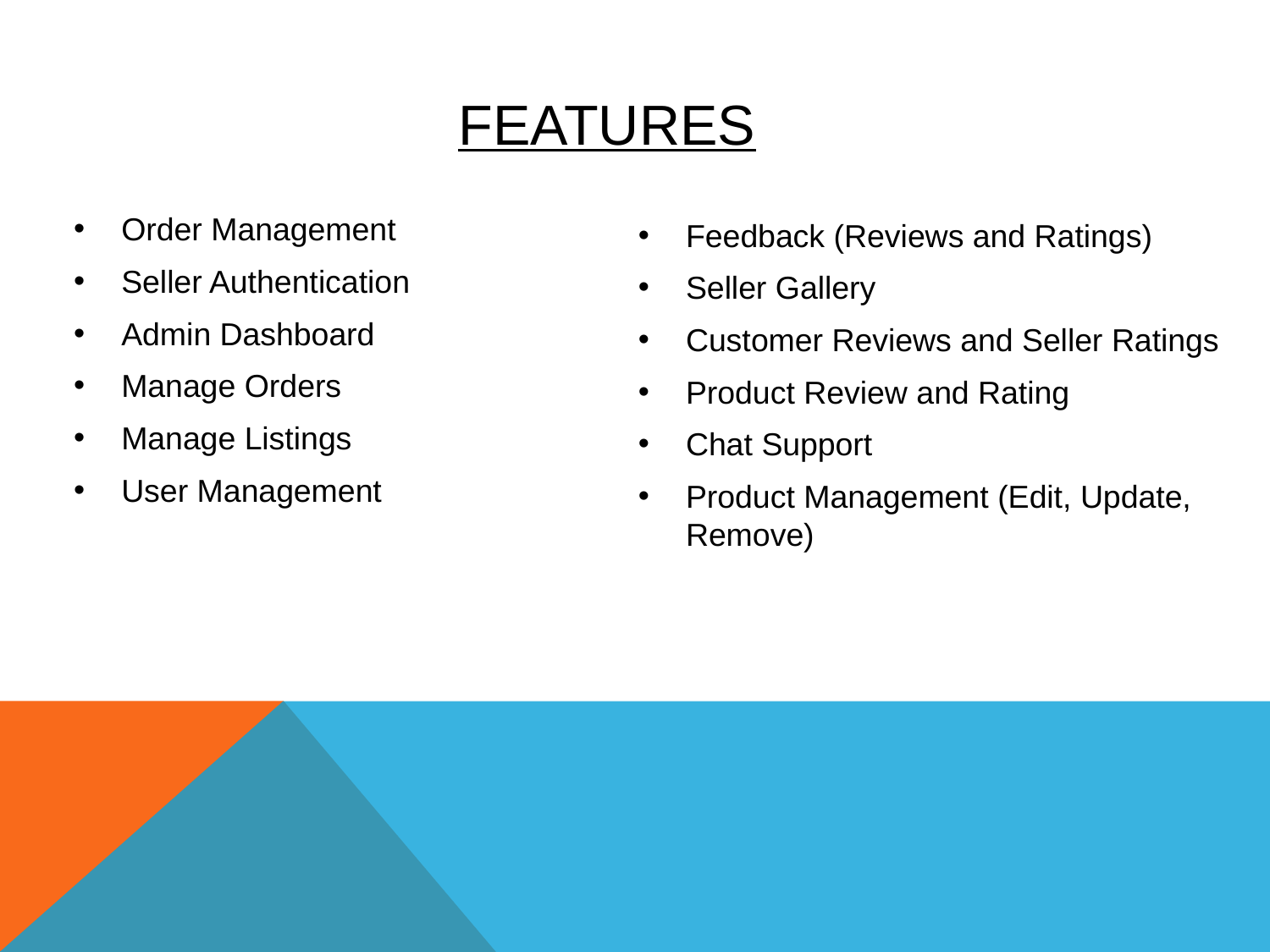

# FEATURES
Order Management
Seller Authentication
Admin Dashboard
Manage Orders
Manage Listings
User Management

Feedback (Reviews and Ratings)
Seller Gallery
Customer Reviews and Seller Ratings
Product Review and Rating
Chat Support
Product Management (Edit, Update, Remove)